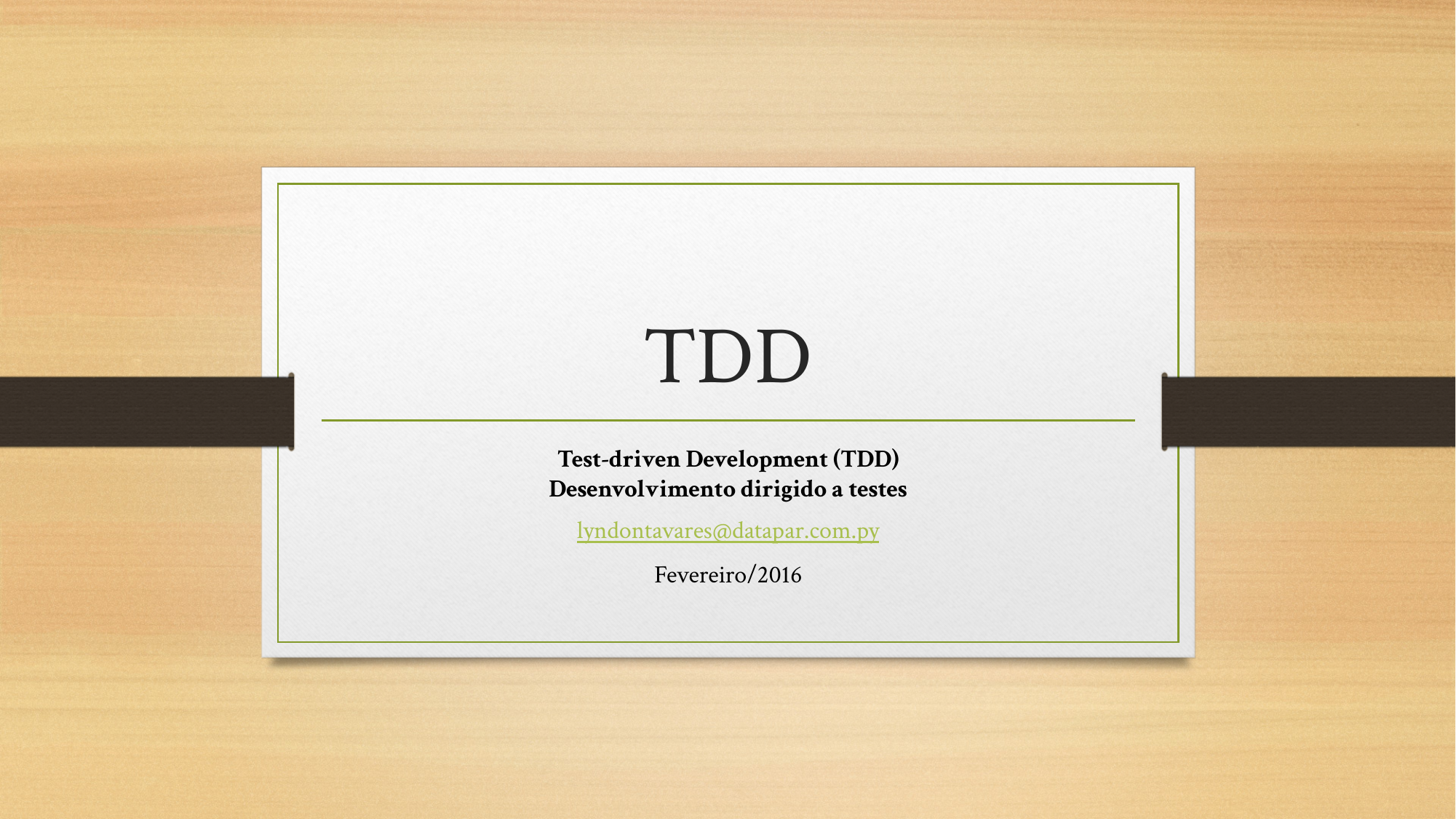

# TDD
Test-driven Development (TDD)
Desenvolvimento dirigido a testes
lyndontavares@datapar.com.py
Fevereiro/2016